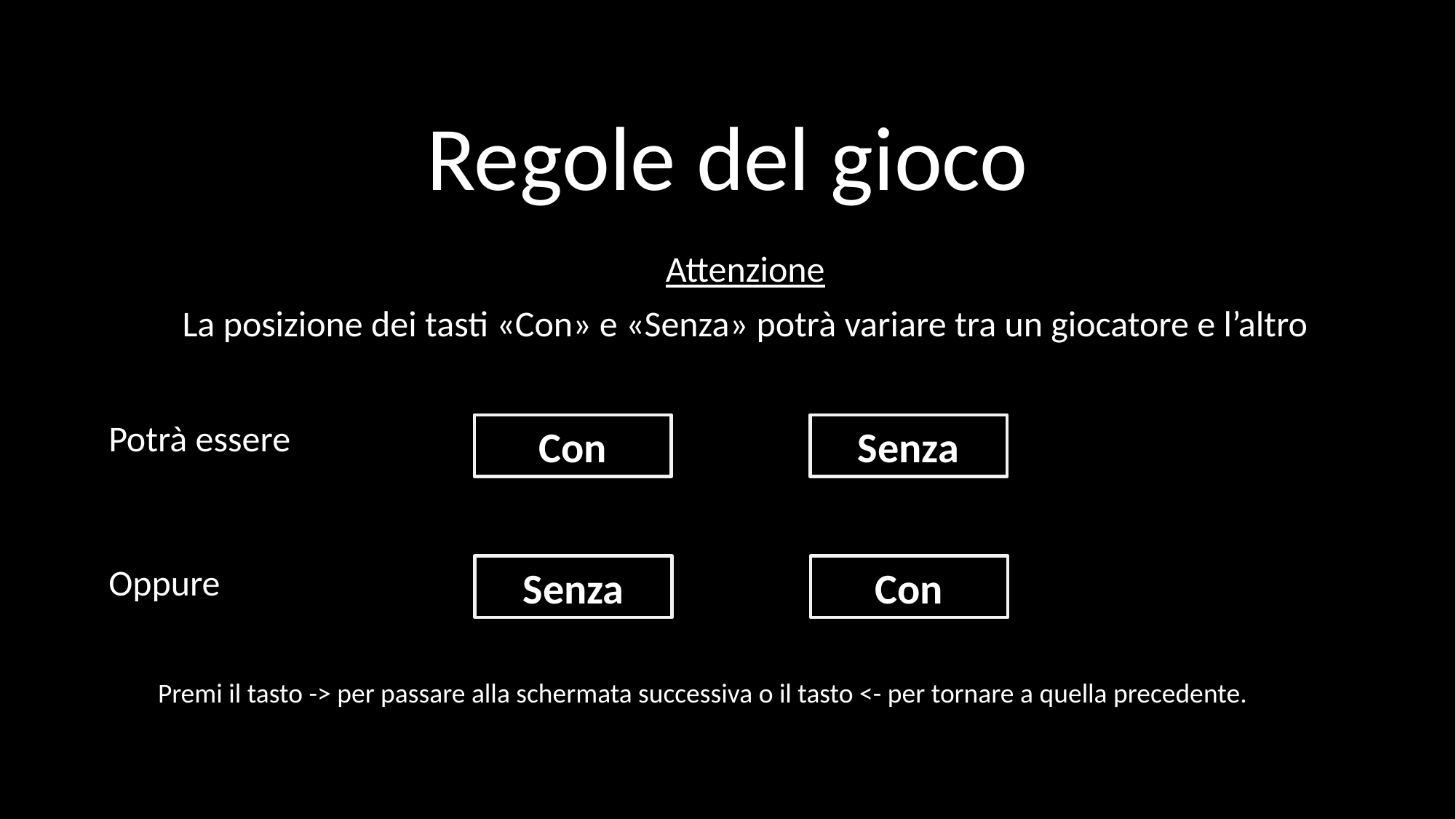

# Regole del gioco
Attenzione
La posizione dei tasti «Con» e «Senza» potrà variare tra un giocatore e l’altro

Potrà essere

Con
Senza

Premi il tasto -> per passare alla schermata successiva o il tasto <- per tornare a quella precedente.

Senza
Con
Oppure